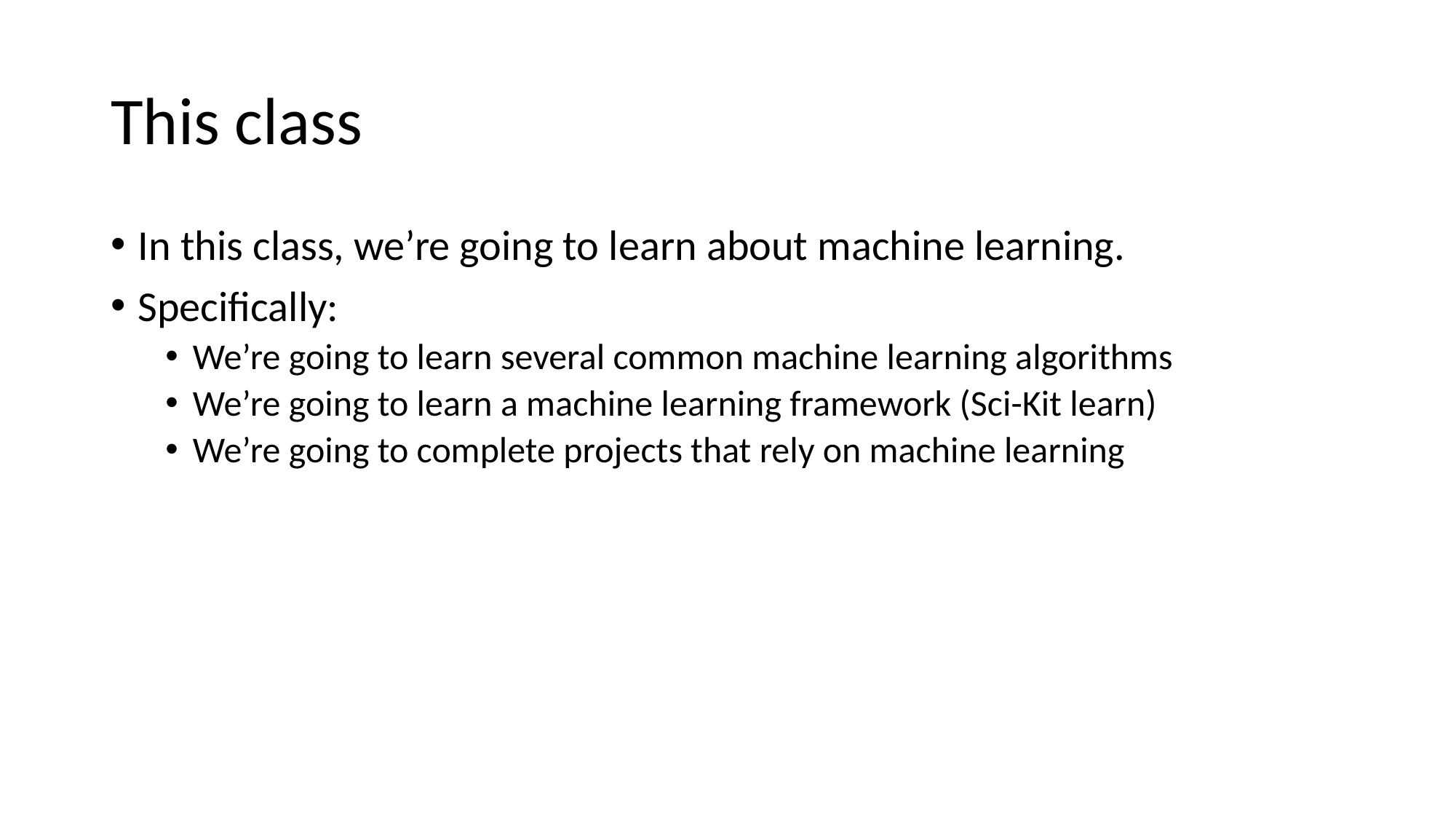

# This class
In this class, we’re going to learn about machine learning.
Specifically:
We’re going to learn several common machine learning algorithms
We’re going to learn a machine learning framework (Sci-Kit learn)
We’re going to complete projects that rely on machine learning